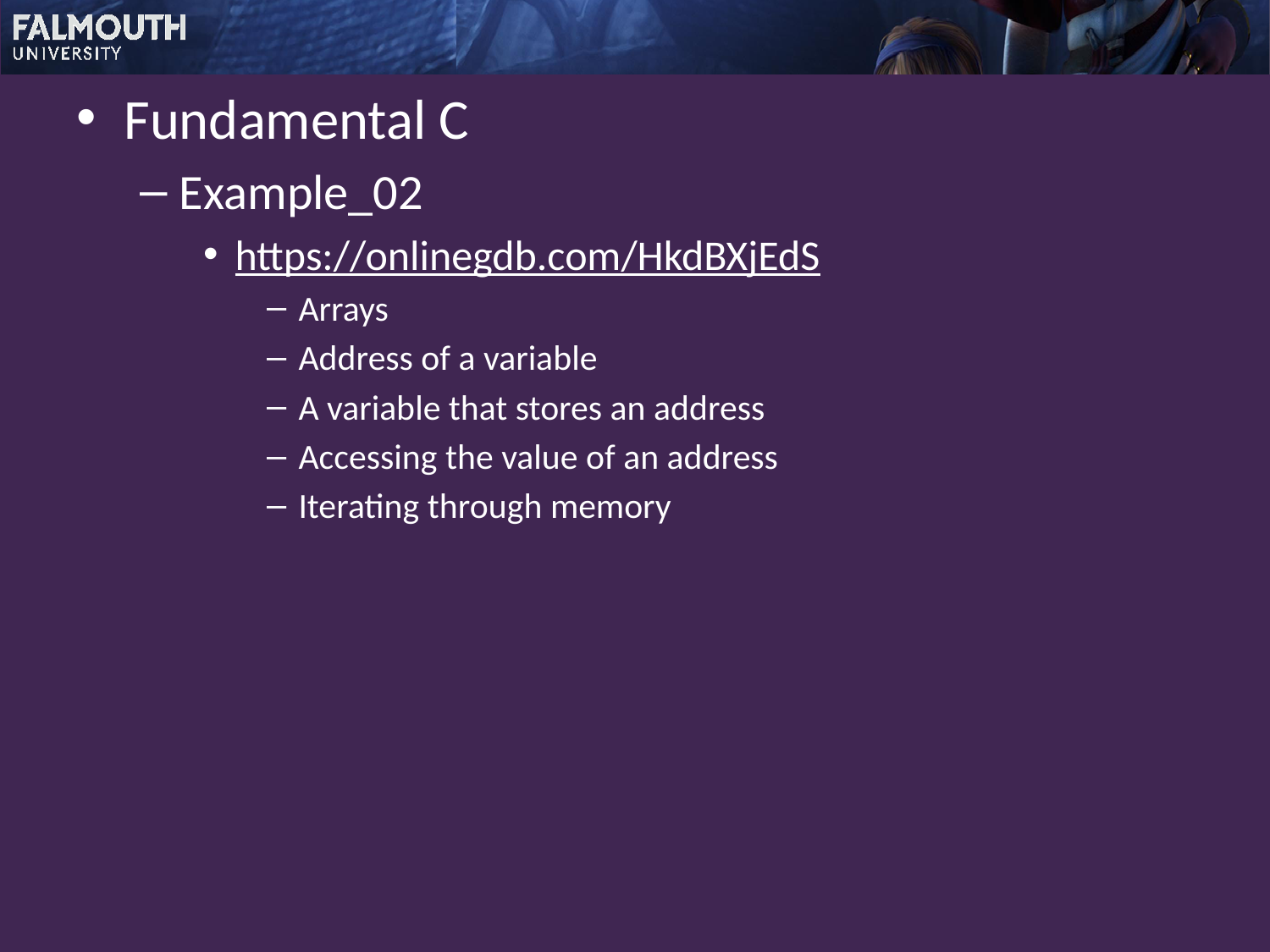

Fundamental C
Example_02
https://onlinegdb.com/HkdBXjEdS
Arrays
Address of a variable
A variable that stores an address
Accessing the value of an address
Iterating through memory